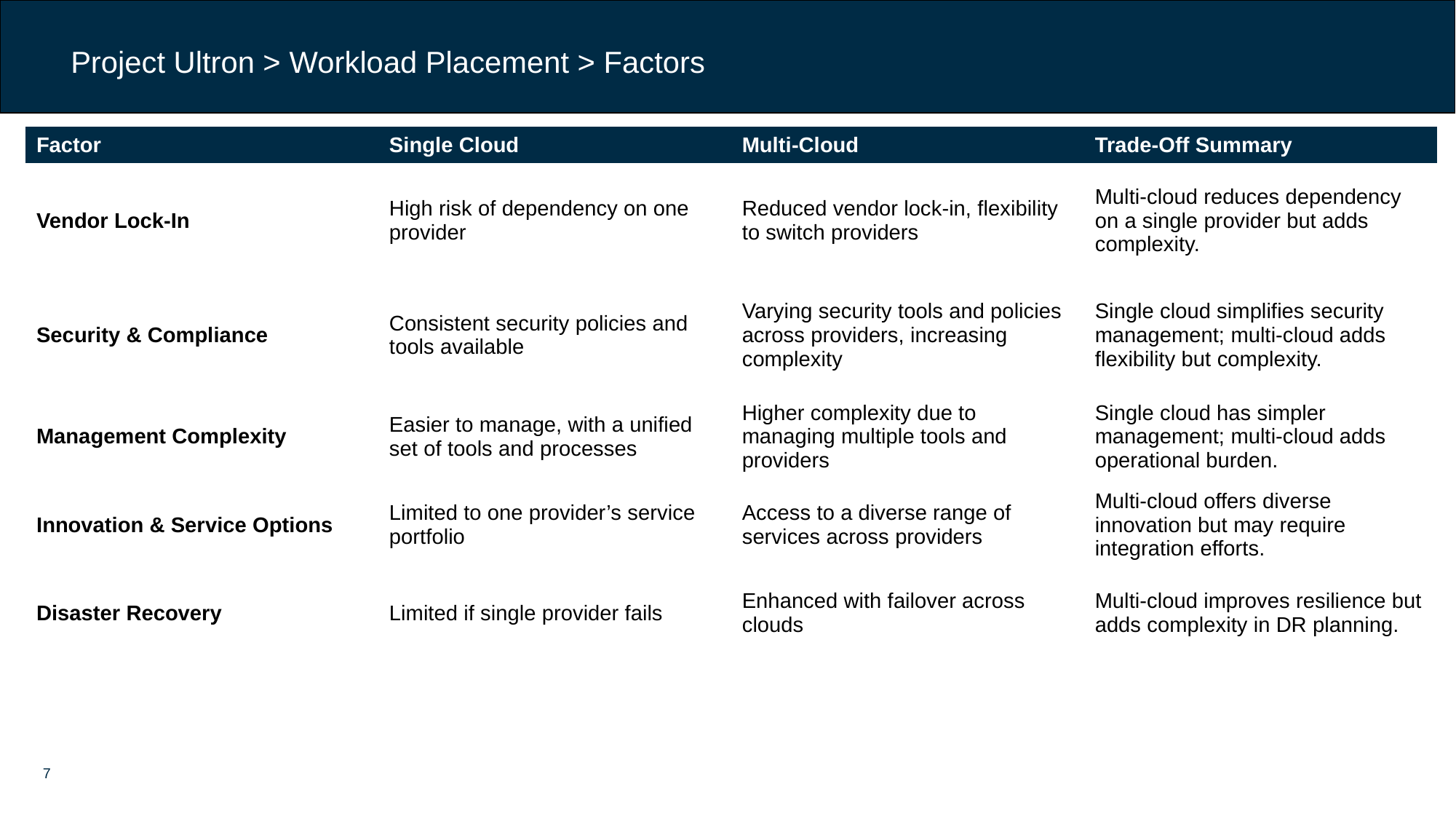

Project Ultron > Workload Placement > Factors
| Factor | Single Cloud | Multi-Cloud | Trade-Off Summary |
| --- | --- | --- | --- |
| Vendor Lock-In | High risk of dependency on one provider | Reduced vendor lock-in, flexibility to switch providers | Multi-cloud reduces dependency on a single provider but adds complexity. |
| Security & Compliance | Consistent security policies and tools available | Varying security tools and policies across providers, increasing complexity | Single cloud simplifies security management; multi-cloud adds flexibility but complexity. |
| Management Complexity | Easier to manage, with a unified set of tools and processes | Higher complexity due to managing multiple tools and providers | Single cloud has simpler management; multi-cloud adds operational burden. |
| Innovation & Service Options | Limited to one provider’s service portfolio | Access to a diverse range of services across providers | Multi-cloud offers diverse innovation but may require integration efforts. |
| Disaster Recovery | Limited if single provider fails | Enhanced with failover across clouds | Multi-cloud improves resilience but adds complexity in DR planning. |